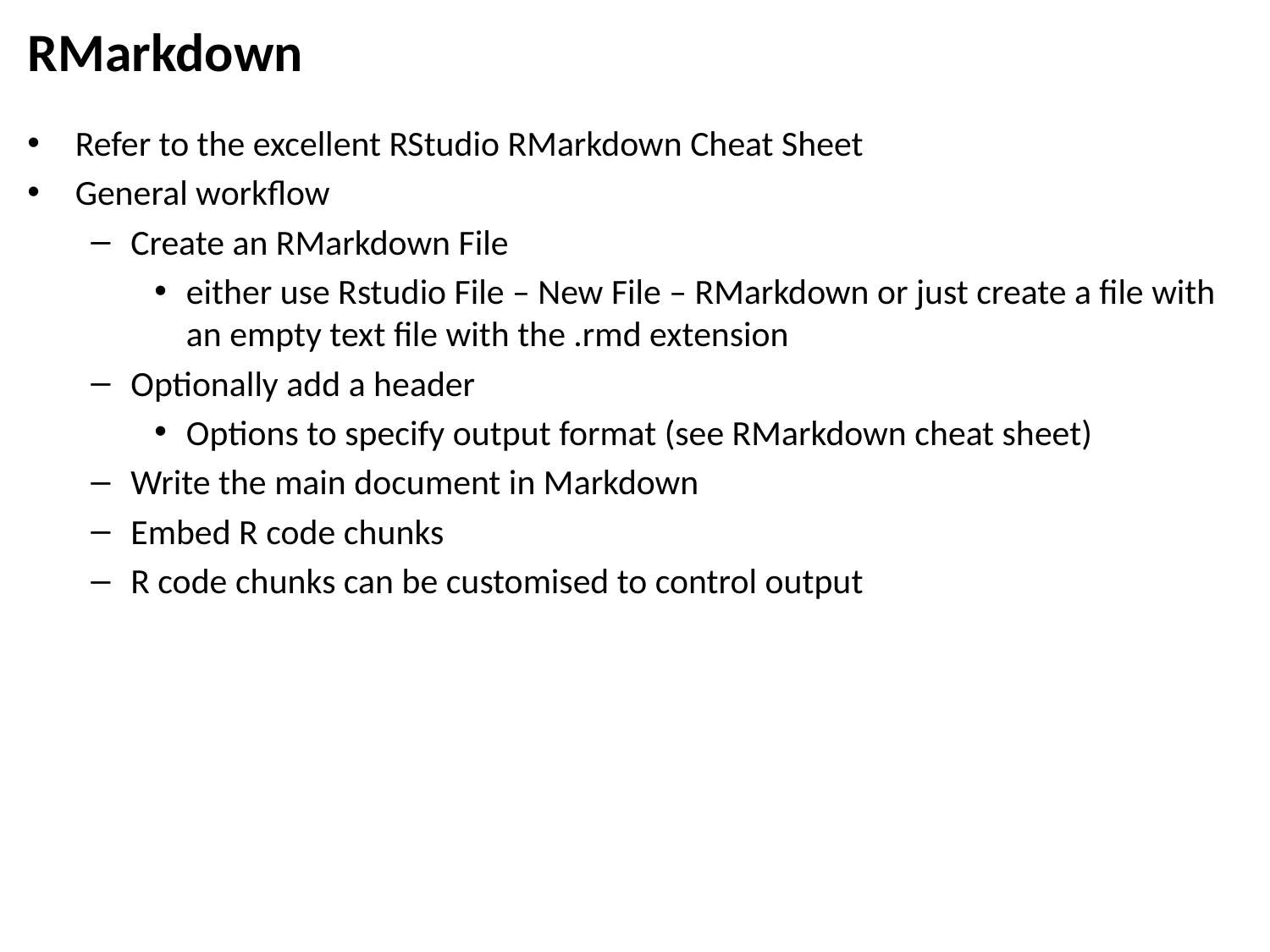

# RMarkdown
Refer to the excellent RStudio RMarkdown Cheat Sheet
General workflow
Create an RMarkdown File
either use Rstudio File – New File – RMarkdown or just create a file with an empty text file with the .rmd extension
Optionally add a header
Options to specify output format (see RMarkdown cheat sheet)
Write the main document in Markdown
Embed R code chunks
R code chunks can be customised to control output